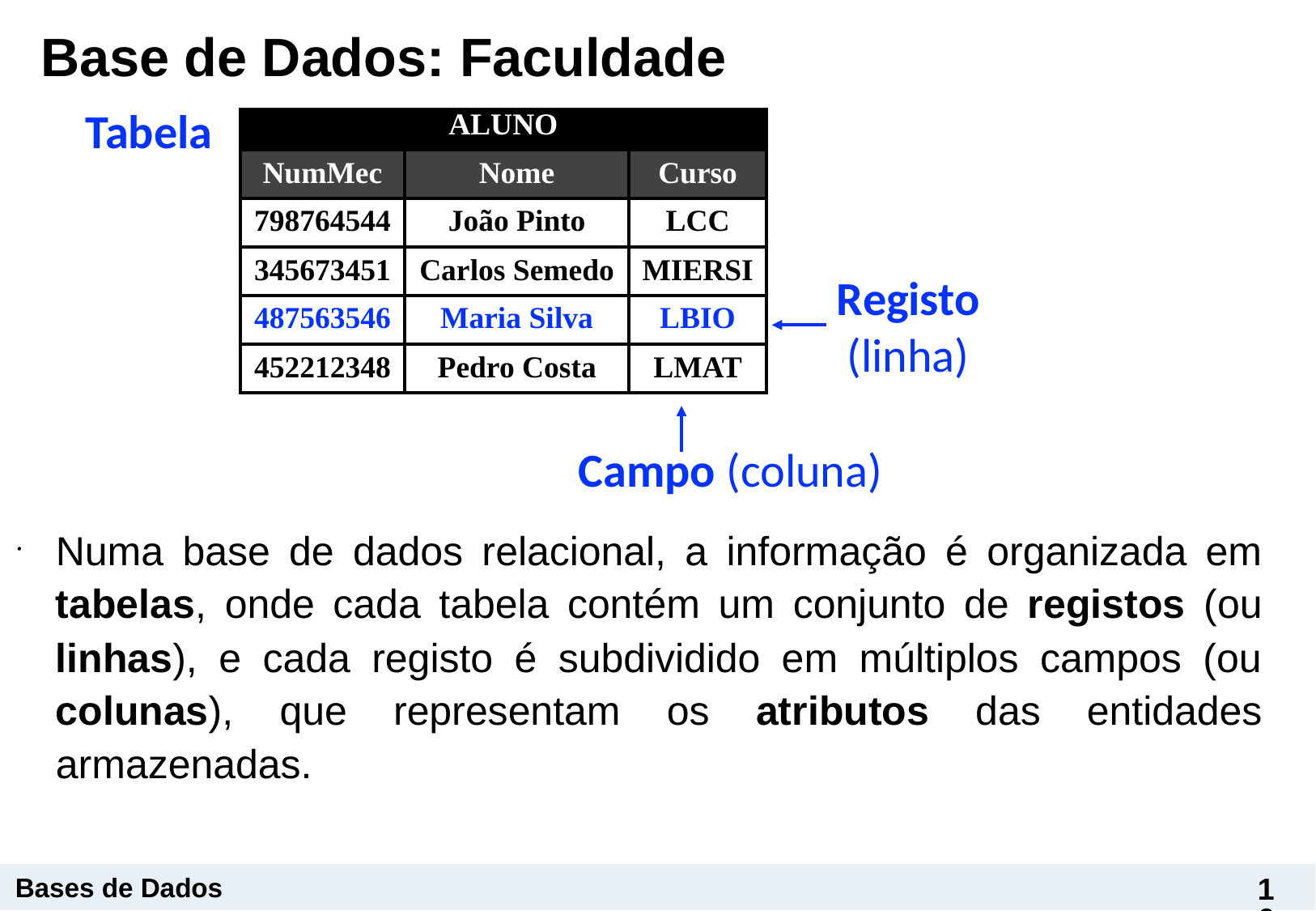

# Base de Dados: Faculdade
Tabela
| ALUNO |  |  |
| --- | --- | --- |
| NumMec | Nome | Curso |
| 798764544 | João Pinto | LCC |
| 345673451 | Carlos Semedo | MIERSI |
| 487563546 | Maria Silva | LBIO |
| 452212348 | Pedro Costa | LMAT |
Registo
(linha)

Campo (coluna)
Numa base de dados relacional, a informação é organizada em tabelas, onde cada tabela contém um conjunto de registos (ou linhas), e cada registo é subdividido em múltiplos campos (ou colunas), que representam os atributos das entidades armazenadas.

16